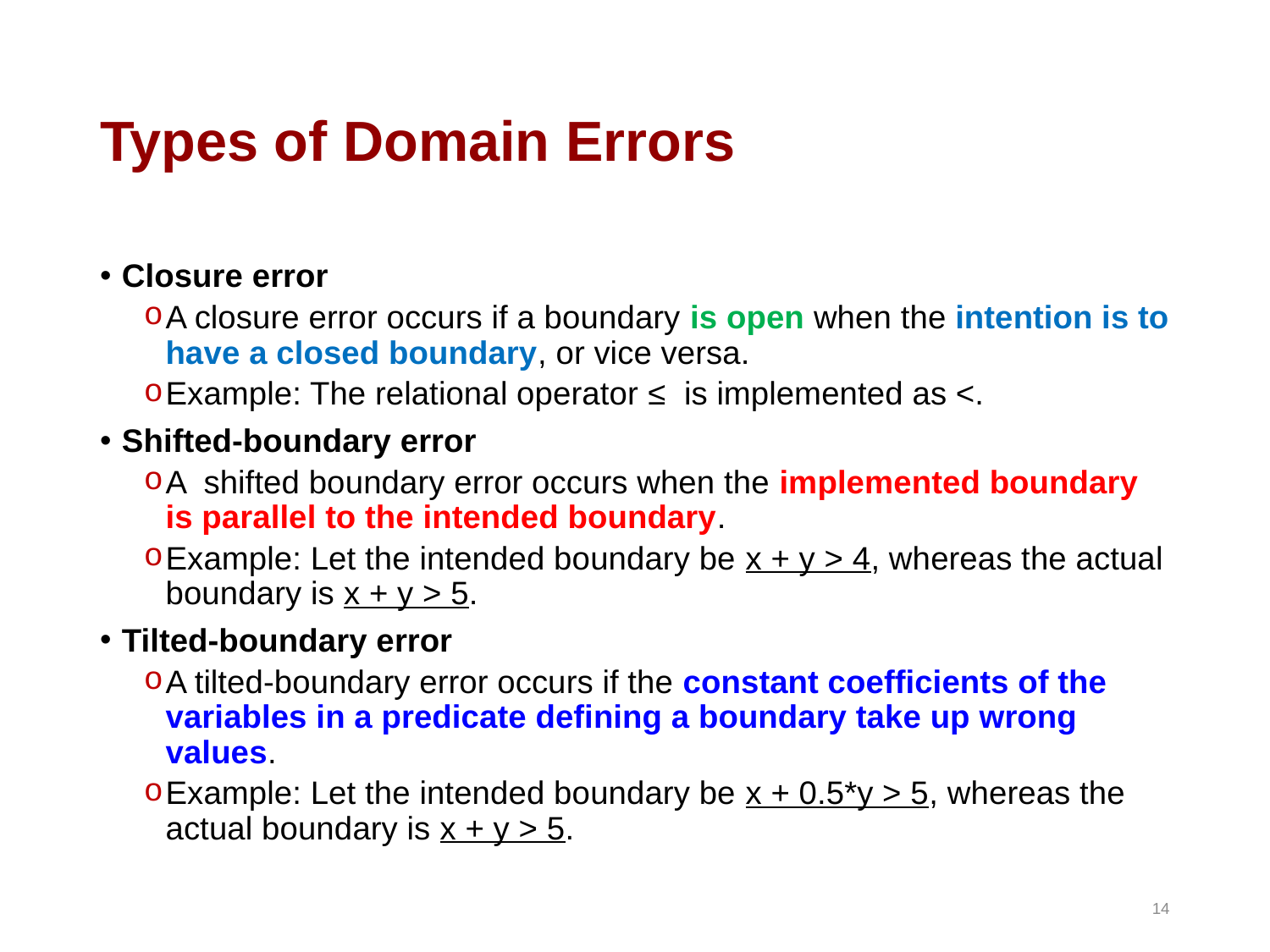

# Types of Domain Errors
Closure error
A closure error occurs if a boundary is open when the intention is to have a closed boundary, or vice versa.
Example: The relational operator ≤  is implemented as <.
Shifted-boundary error
A  shifted boundary error occurs when the implemented boundary is parallel to the intended boundary.
Example: Let the intended boundary be x + y > 4, whereas the actual boundary is x + y > 5.
Tilted-boundary error
A tilted-boundary error occurs if the constant coefficients of the variables in a predicate defining a boundary take up wrong values.
Example: Let the intended boundary be x + 0.5*y > 5, whereas the actual boundary is x + y > 5.

14